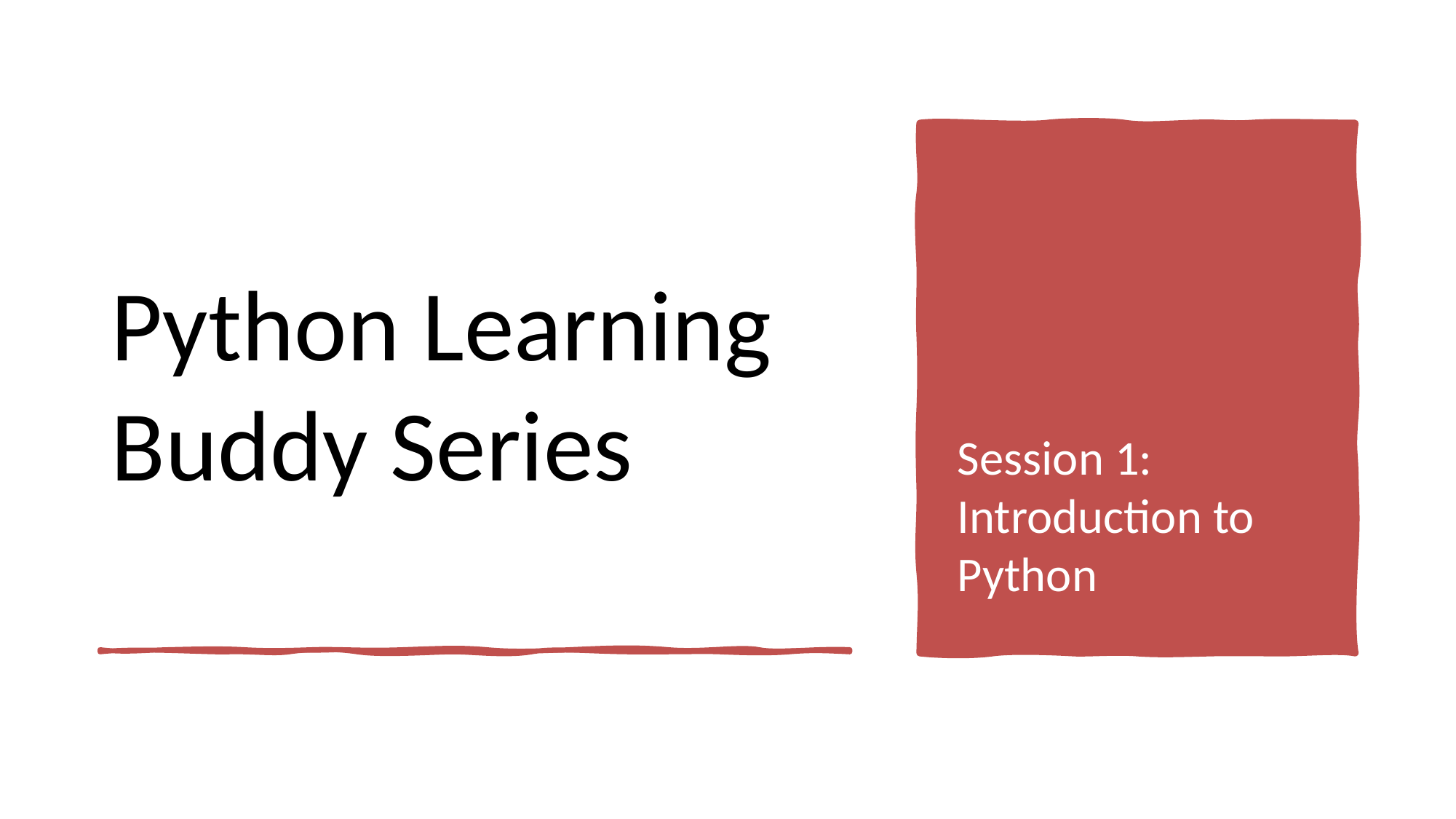

# Python Learning Buddy Series
Session 1: Introduction to Python